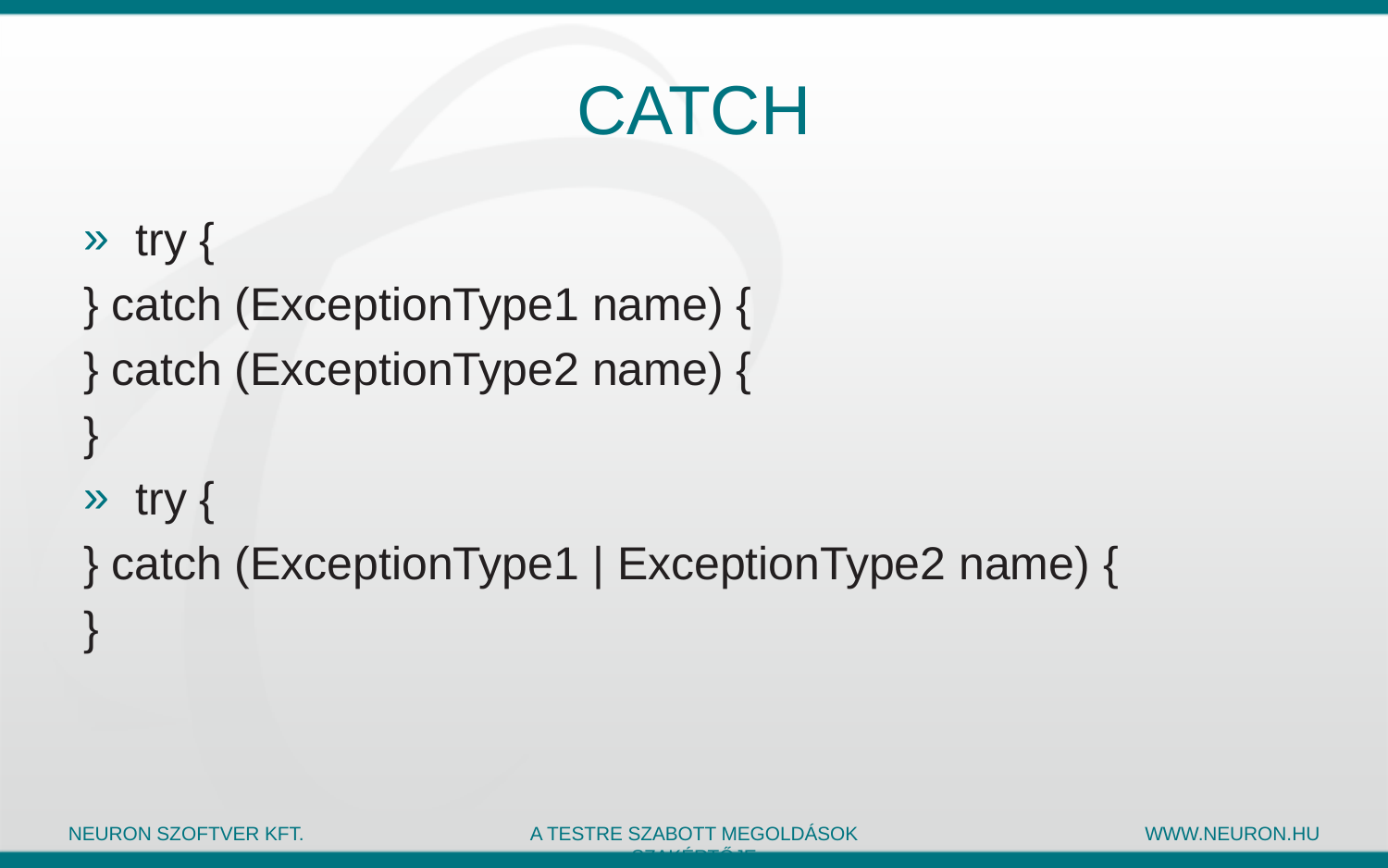

# catch
try {
} catch (ExceptionType1 name) {
} catch (ExceptionType2 name) {
}
try {
} catch (ExceptionType1 | ExceptionType2 name) {
}